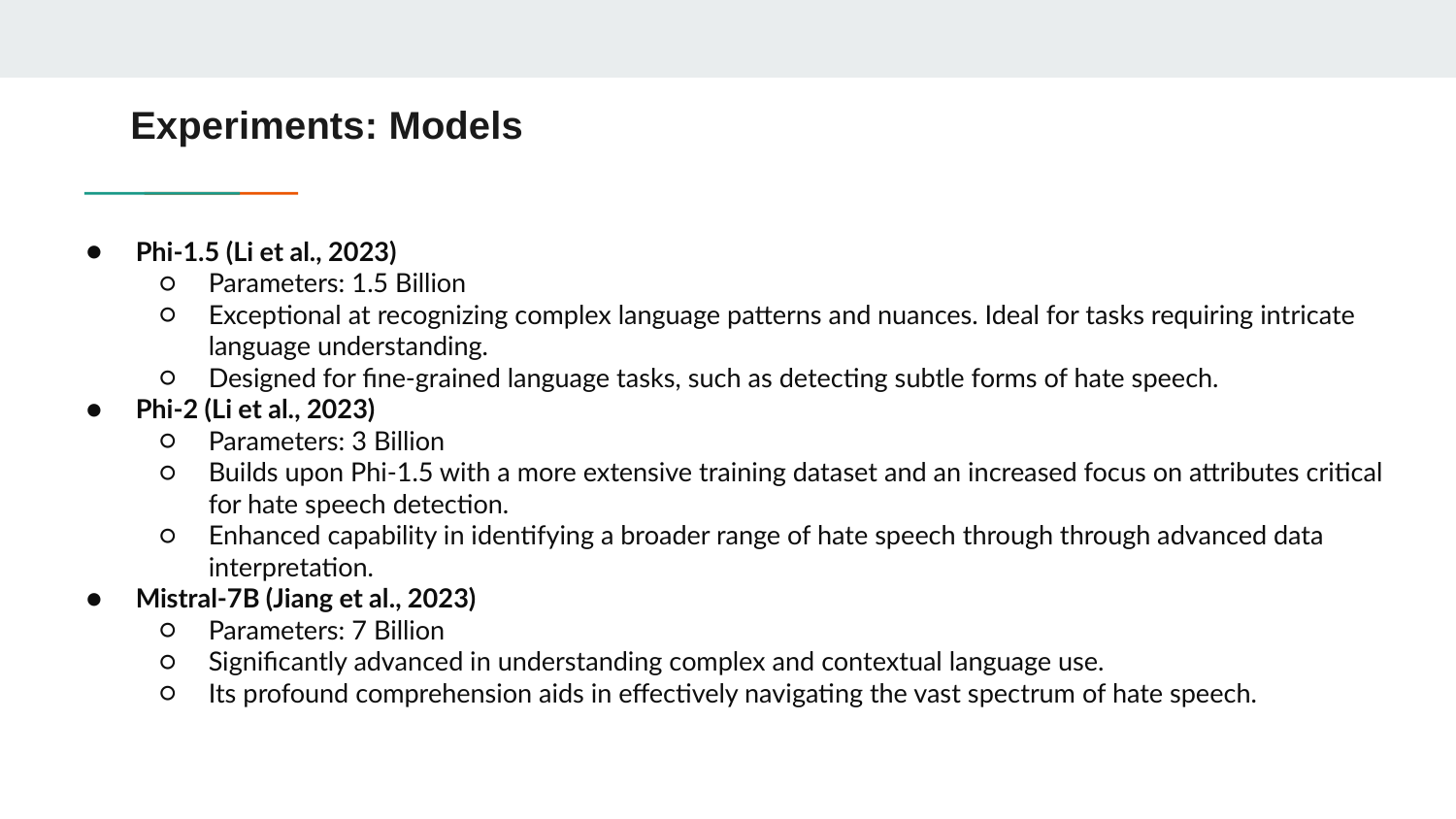

# Experiments: Models
Phi-1.5 (Li et al., 2023)
Parameters: 1.5 Billion
Exceptional at recognizing complex language patterns and nuances. Ideal for tasks requiring intricate language understanding.
Designed for fine-grained language tasks, such as detecting subtle forms of hate speech.
Phi-2 (Li et al., 2023)
Parameters: 3 Billion
Builds upon Phi-1.5 with a more extensive training dataset and an increased focus on attributes critical for hate speech detection.
Enhanced capability in identifying a broader range of hate speech through through advanced data interpretation.
Mistral-7B (Jiang et al., 2023)
Parameters: 7 Billion
Significantly advanced in understanding complex and contextual language use.
Its profound comprehension aids in effectively navigating the vast spectrum of hate speech.